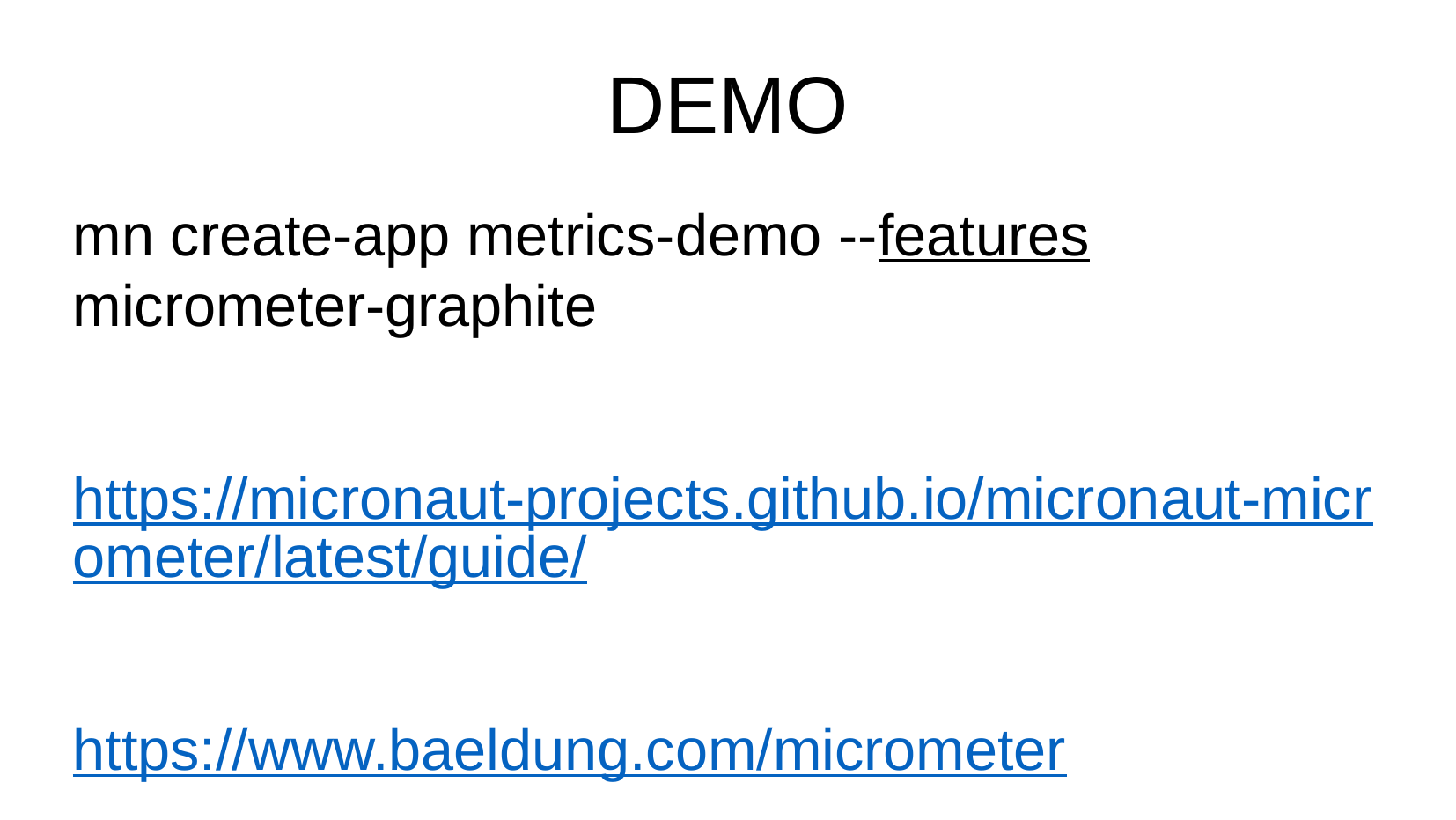

DEMO
mn create-app metrics-demo --features micrometer-graphite

https://micronaut-projects.github.io/micronaut-micrometer/latest/guide/

https://www.baeldung.com/micrometer